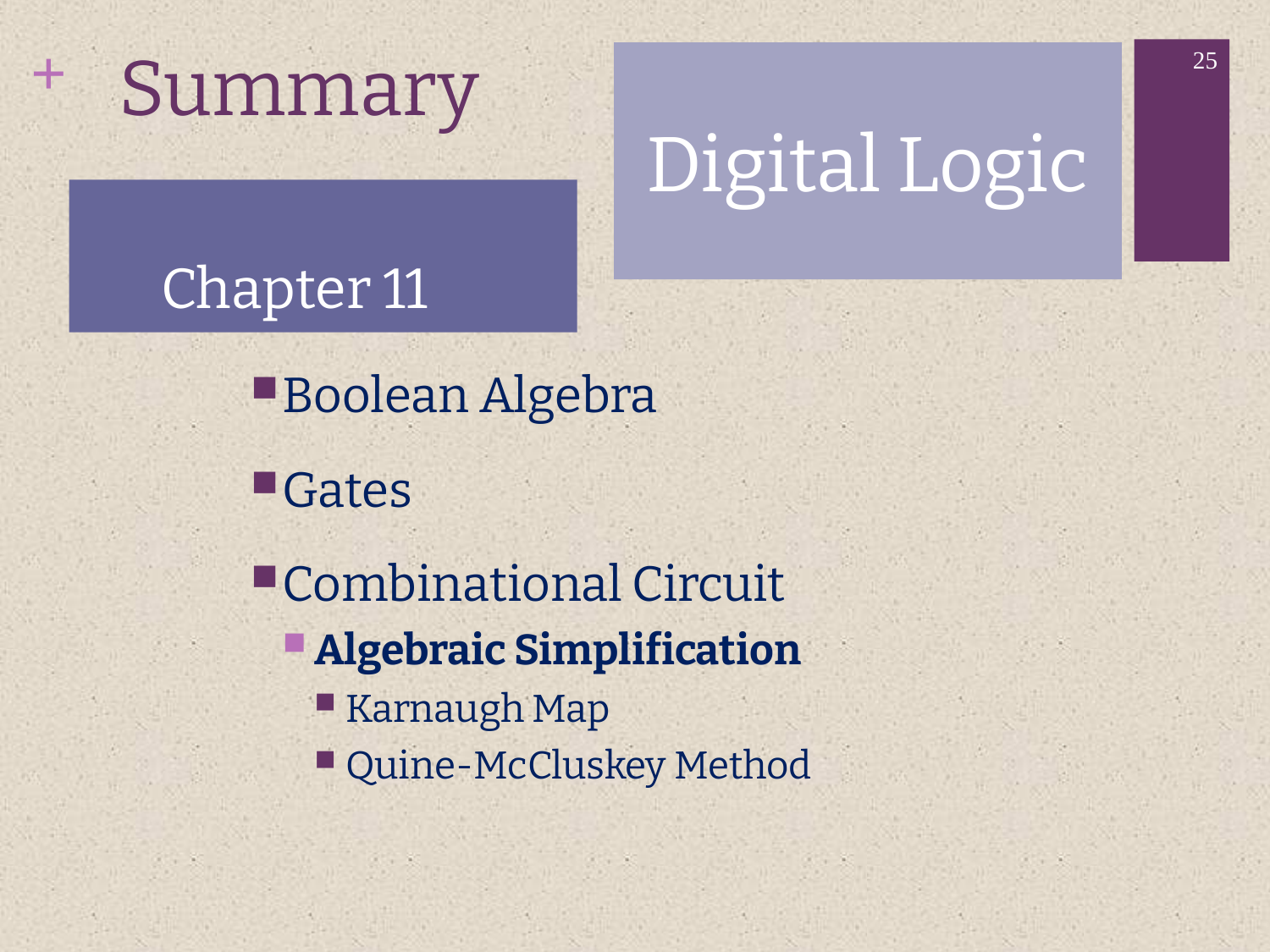

# Summary
25
Digital Logic

Chapter 11

Boolean Algebra
Gates
Combinational Circuit
Algebraic Simplification
Karnaugh Map
Quine-McCluskey Method